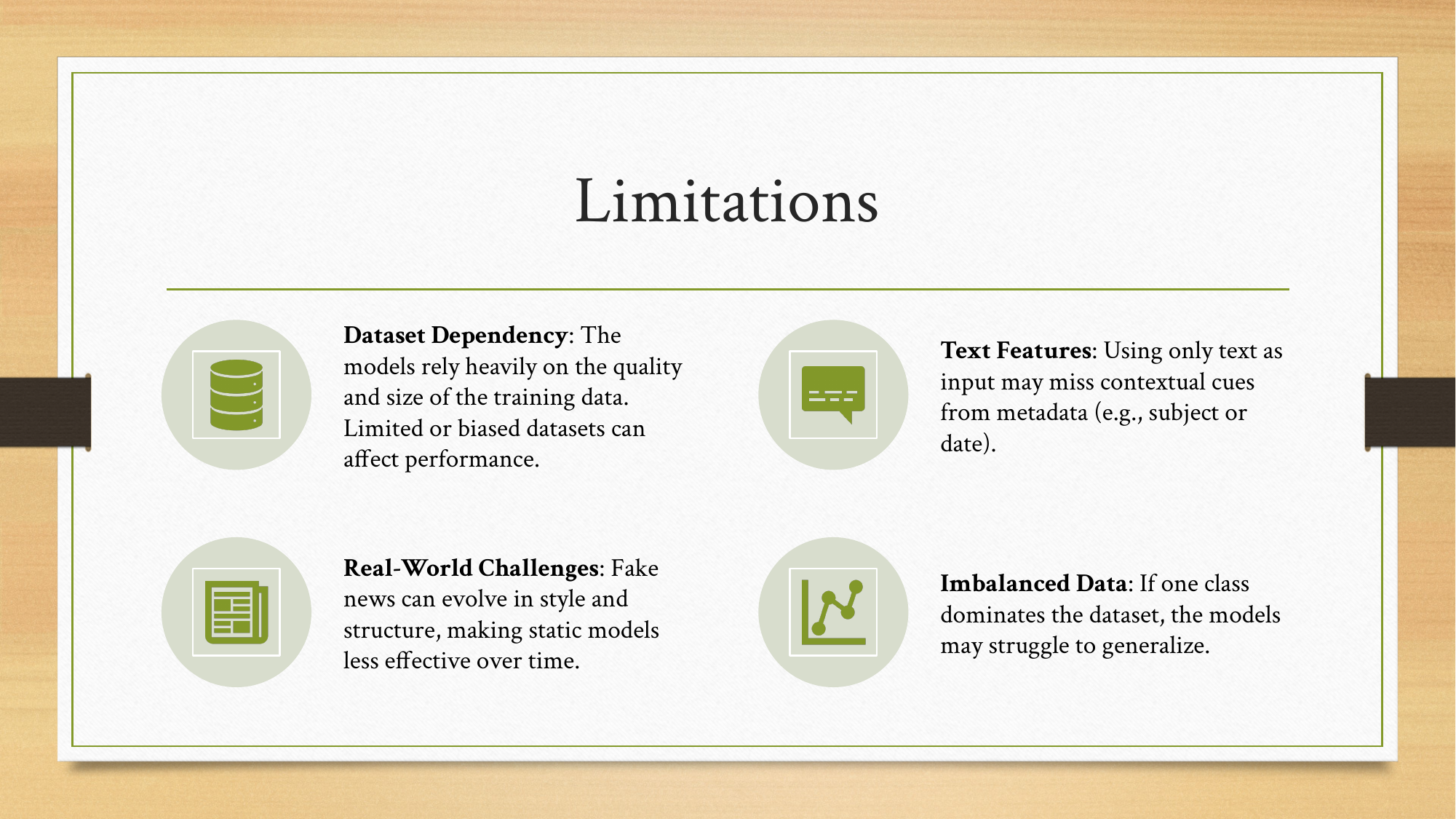

# Limitations
Dataset Dependency: The models rely heavily on the quality and size of the training data. Limited or biased datasets can affect performance.
Text Features: Using only text as input may miss contextual cues from metadata (e.g., subject or date).
Real-World Challenges: Fake news can evolve in style and structure, making static models less effective over time.
Imbalanced Data: If one class dominates the dataset, the models may struggle to generalize.